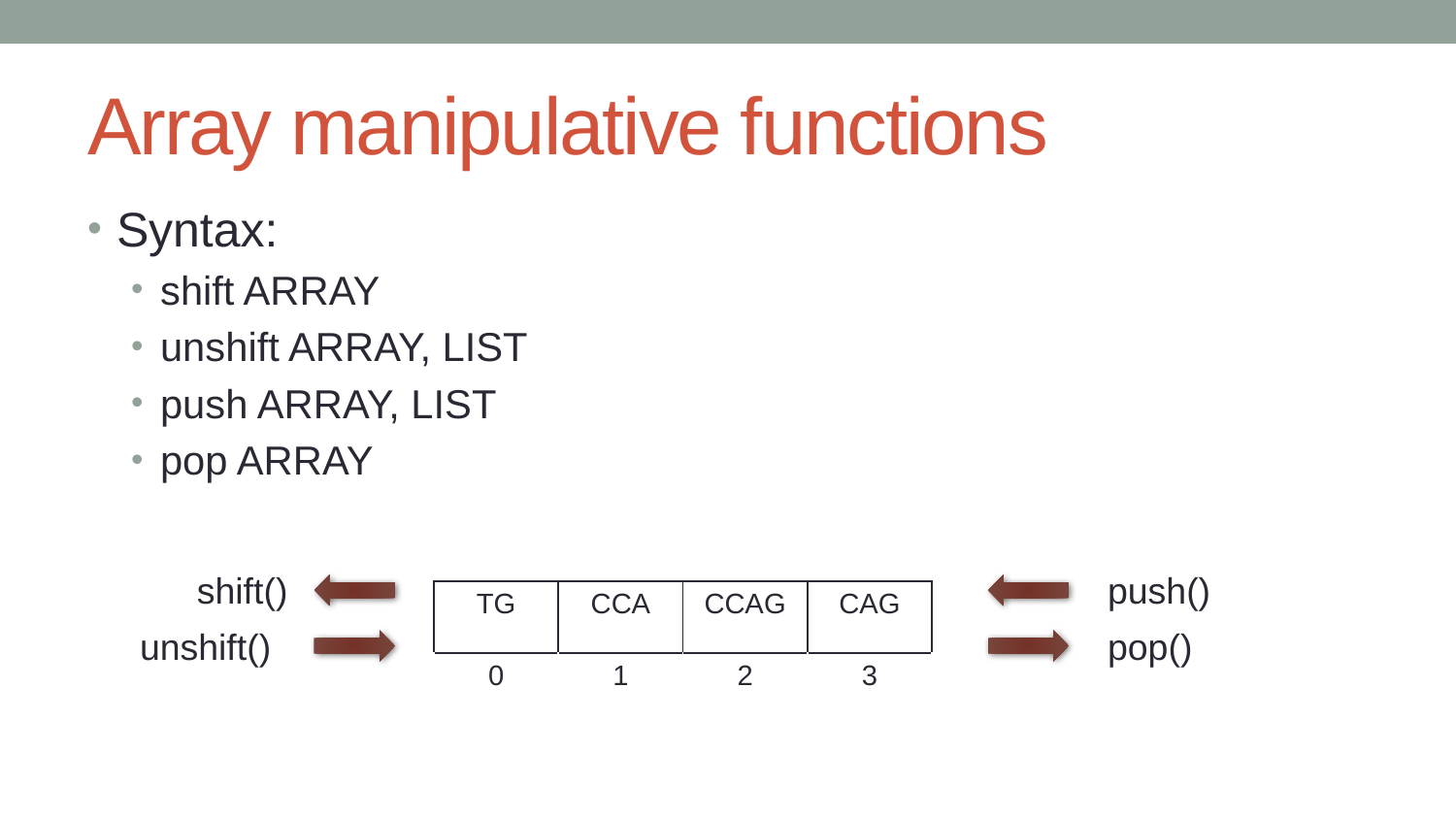

# Array manipulative functions
Syntax:
shift ARRAY
unshift ARRAY, LIST
push ARRAY, LIST
pop ARRAY

shift()
push()

| TG | CCA | CCAG | CAG |
| --- | --- | --- | --- |
| 0 | 1 | 2 | 3 |
unshift()
pop()